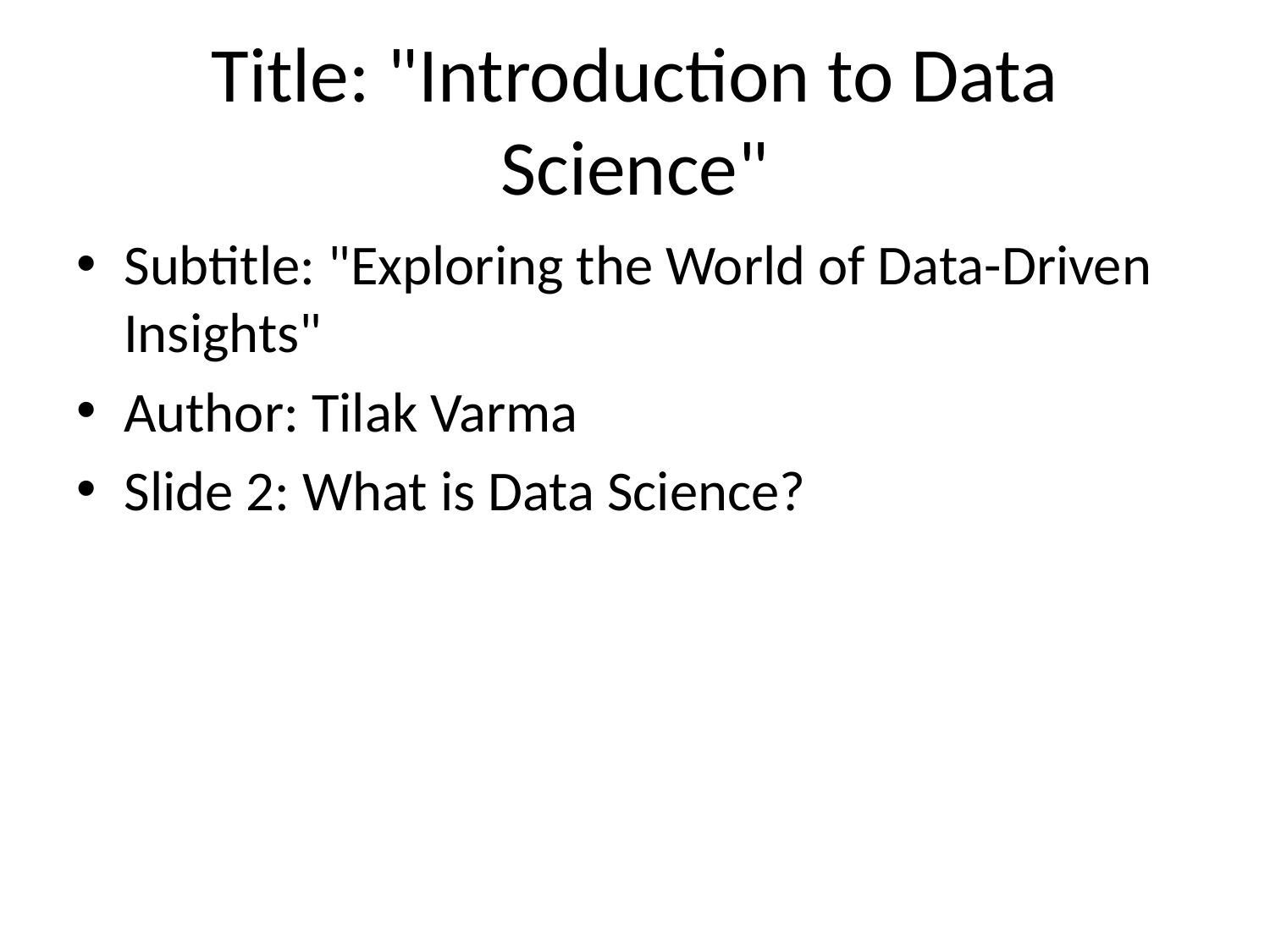

# Title: "Introduction to Data Science"
Subtitle: "Exploring the World of Data-Driven Insights"
Author: Tilak Varma
Slide 2: What is Data Science?